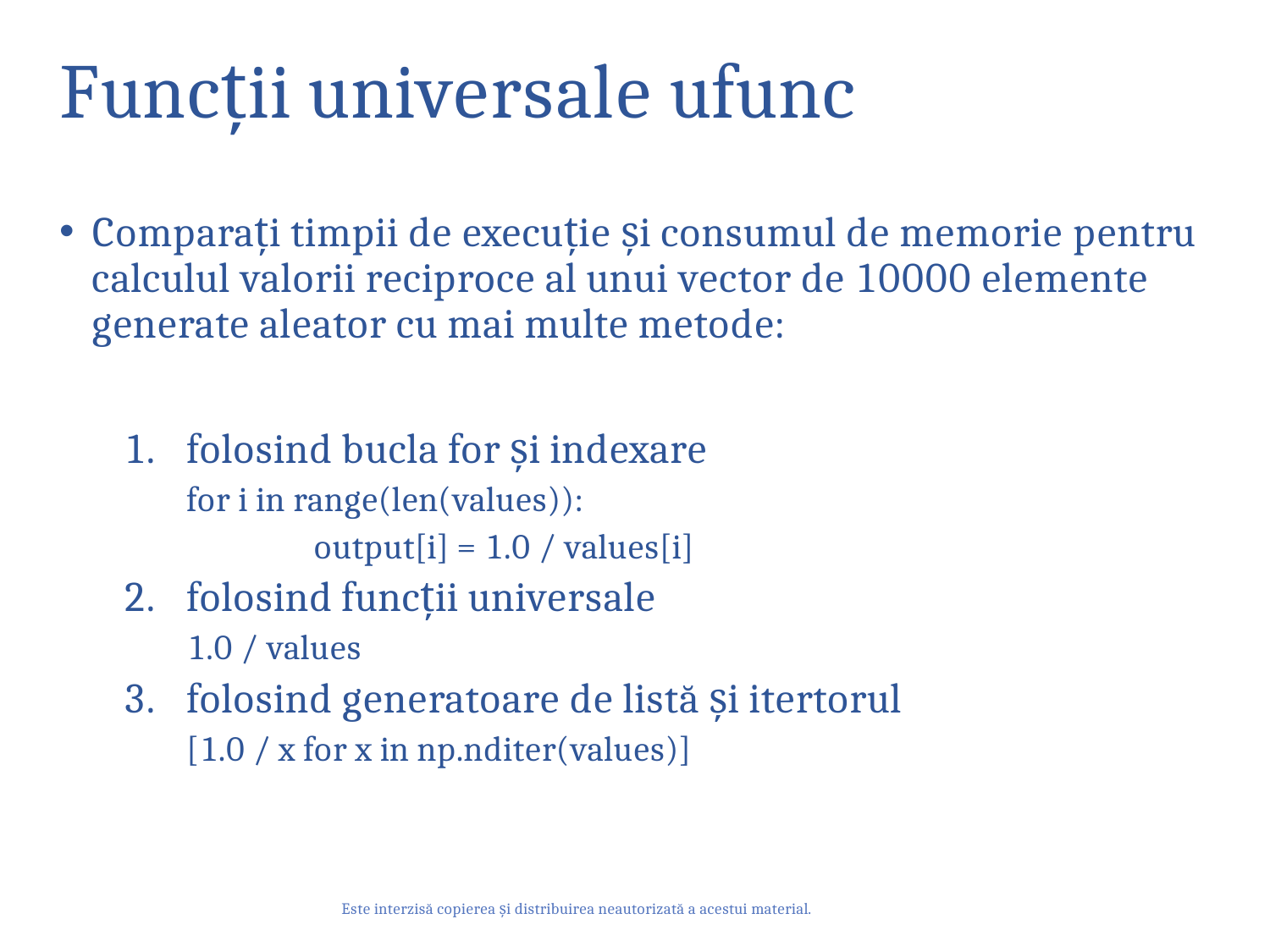

# Funcții universale ufunc
Comparați timpii de execuție și consumul de memorie pentru calculul valorii reciproce al unui vector de 10000 elemente generate aleator cu mai multe metode:

folosind bucla for și indexare
for i in range(len(values)):
   	output[i] = 1.0 / values[i]
folosind funcții universale
1.0 / values
folosind generatoare de listă și itertorul
[1.0 / x for x in np.nditer(values)]